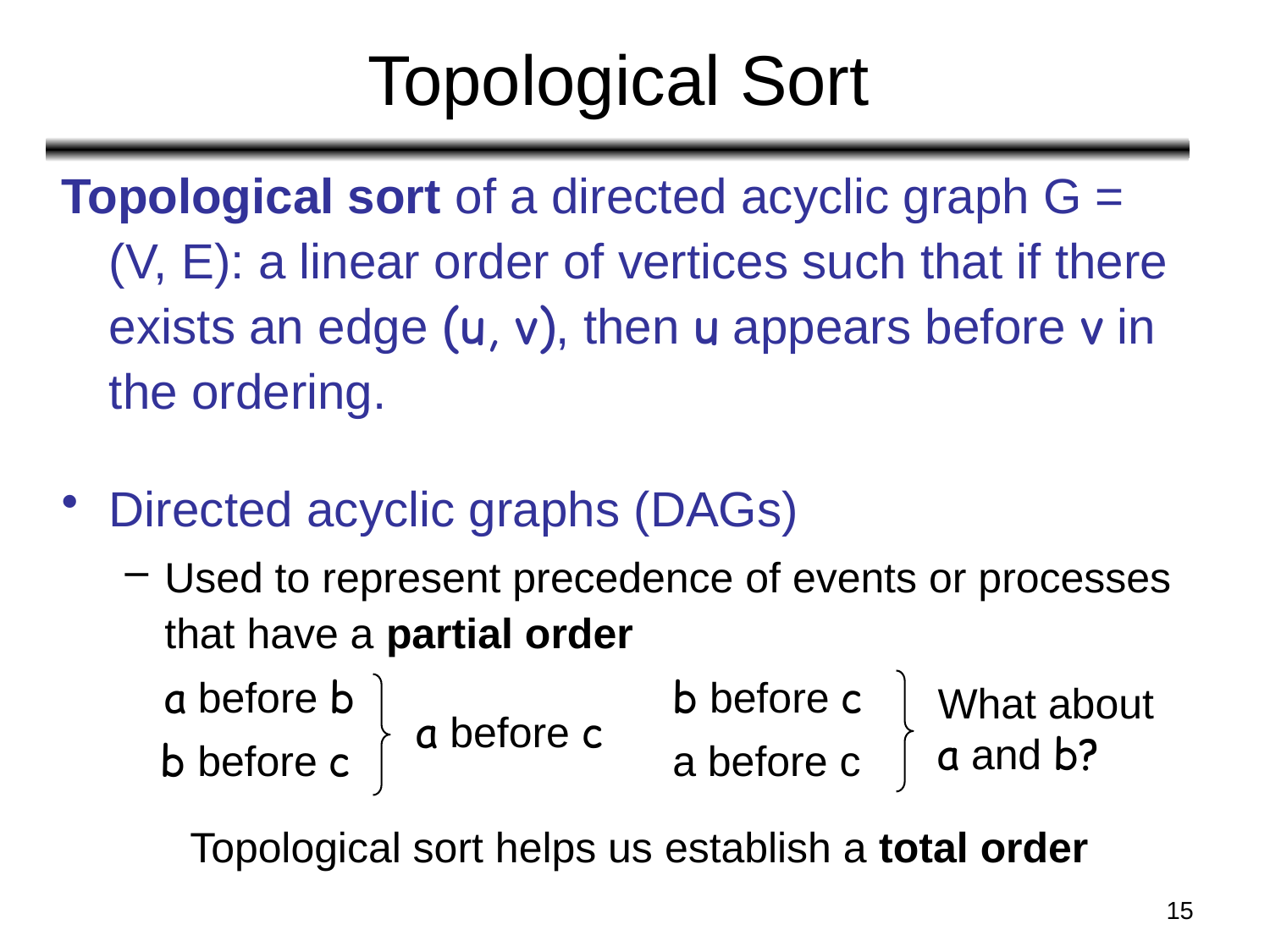

# Topological Sort
Topological sort of a directed acyclic graph G = (V, E): a linear order of vertices such that if there exists an edge (u, v), then u appears before v in the ordering.

Directed acyclic graphs (DAGs)
Used to represent precedence of events or processes that have a partial order
	a before b 			b before c
   b before c			a before c
What about
a and b?

a before c
Topological sort helps us establish a total order
15